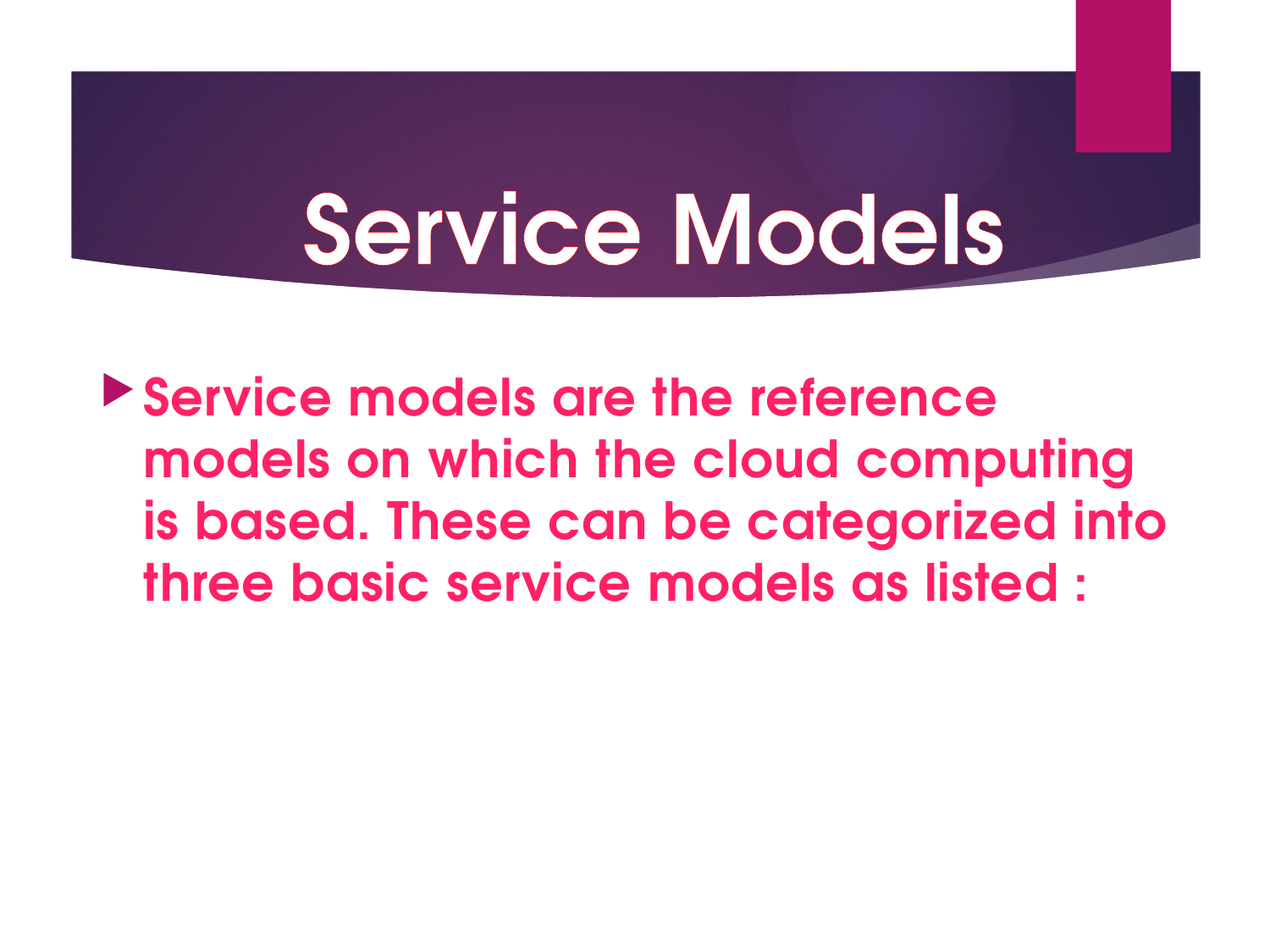

# Service Models
Service models are the reference models on which the cloud computing is based. These can be categorized into three basic service models as listed :